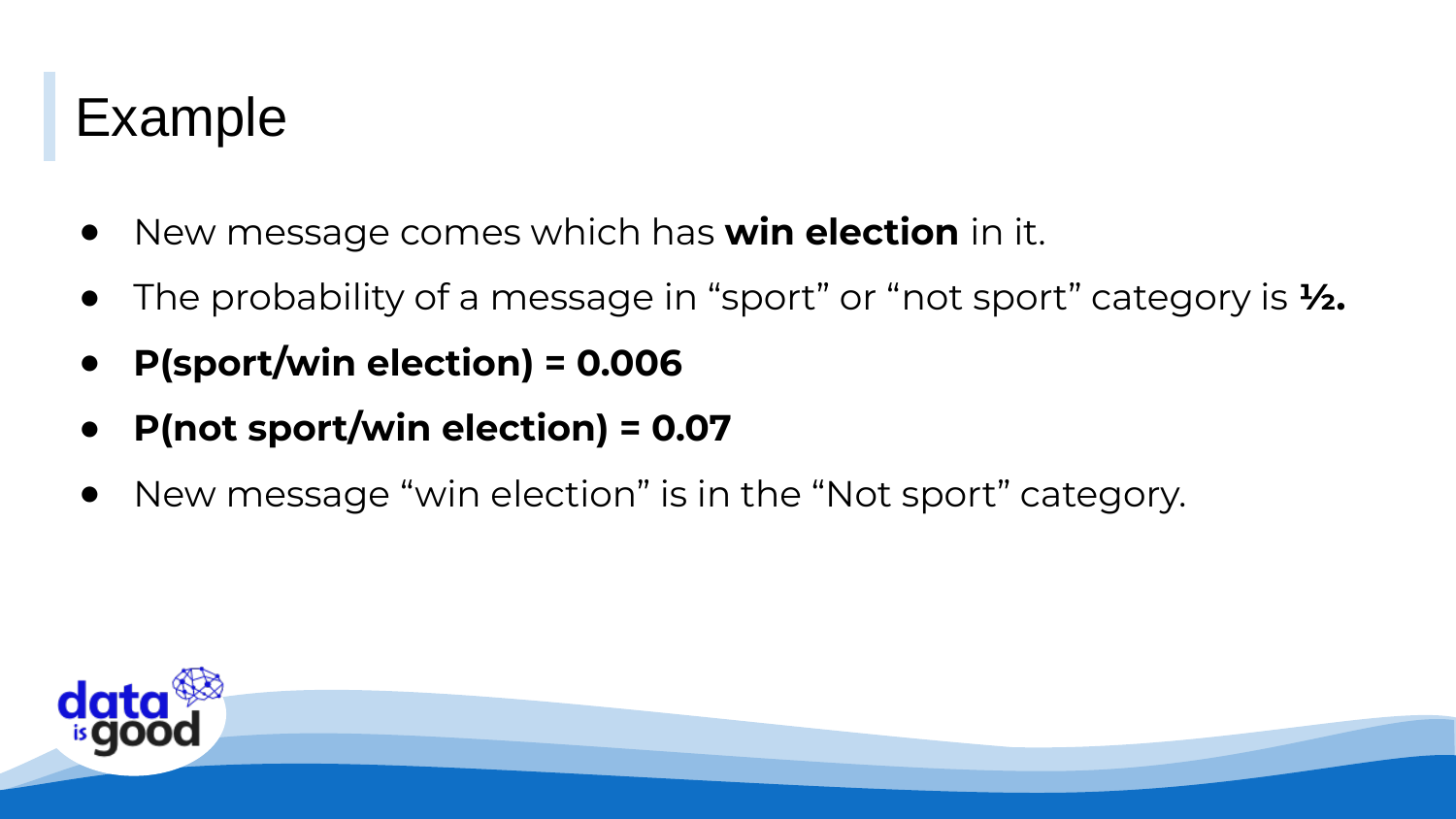

# Example
New message comes which has win election in it.
The probability of a message in “sport” or “not sport” category is ½.
P(sport/win election) = 0.006
P(not sport/win election) = 0.07
New message “win election” is in the “Not sport” category.